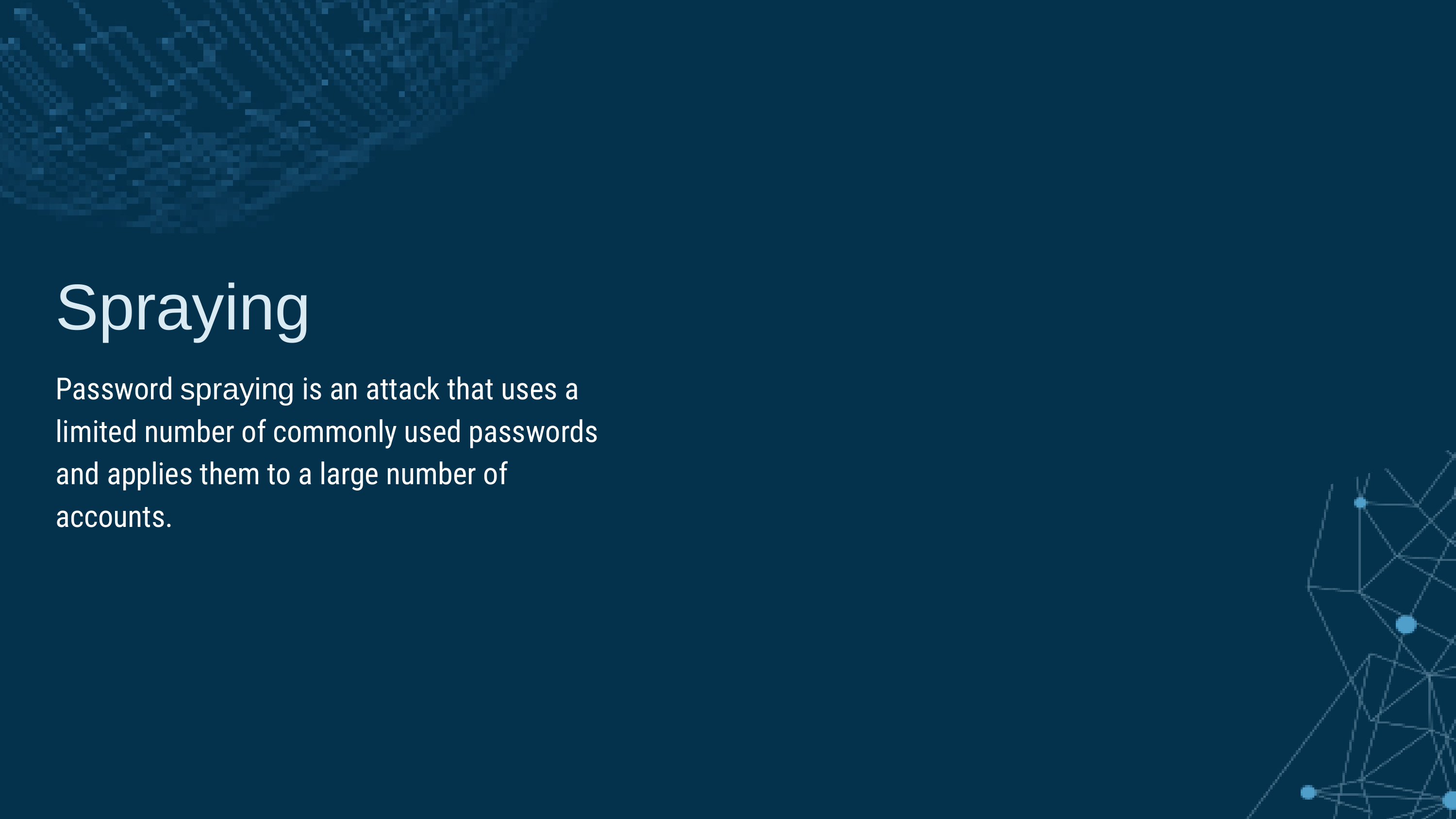

Spraying
Password spraying is an attack that uses a limited number of commonly used passwords and applies them to a large number of accounts.